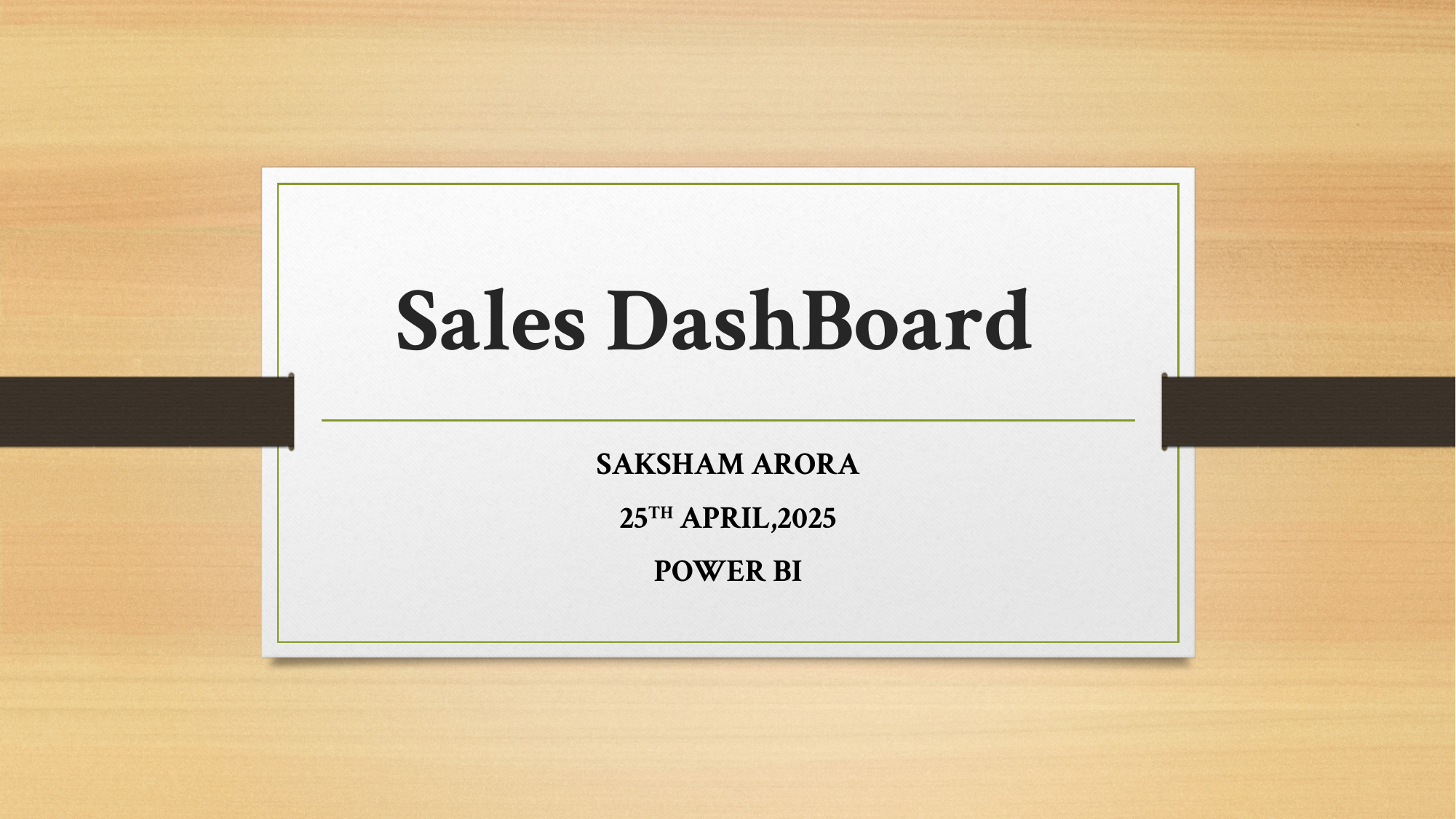

# Sales DashBoard
SAKSHAM ARORA
25TH APRIL,2025
POWER BI